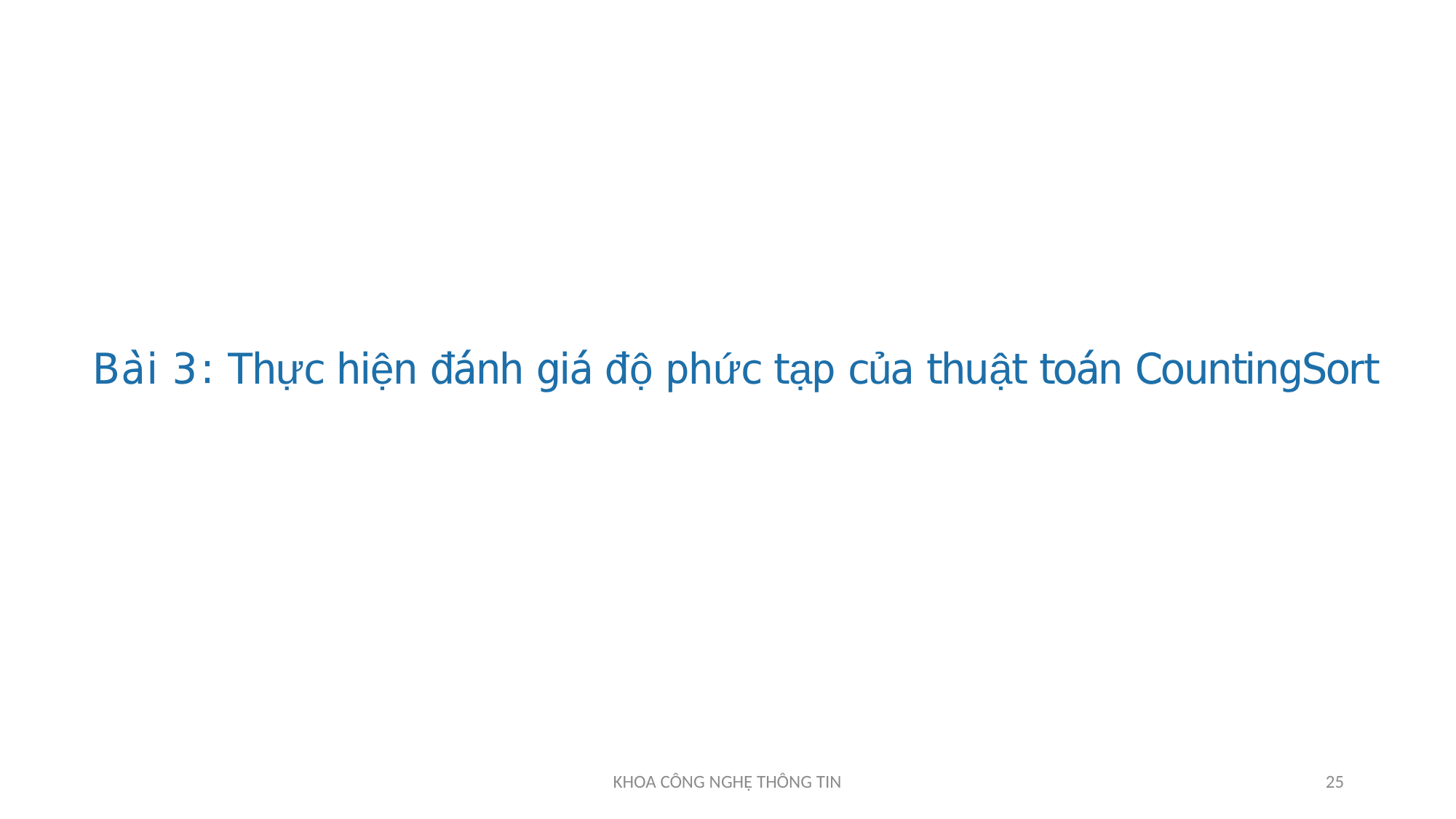

# Bài 3: Thực hiện đánh giá độ phức tạp của thuật toán CountingSort
KHOA CÔNG NGHỆ THÔNG TIN
25